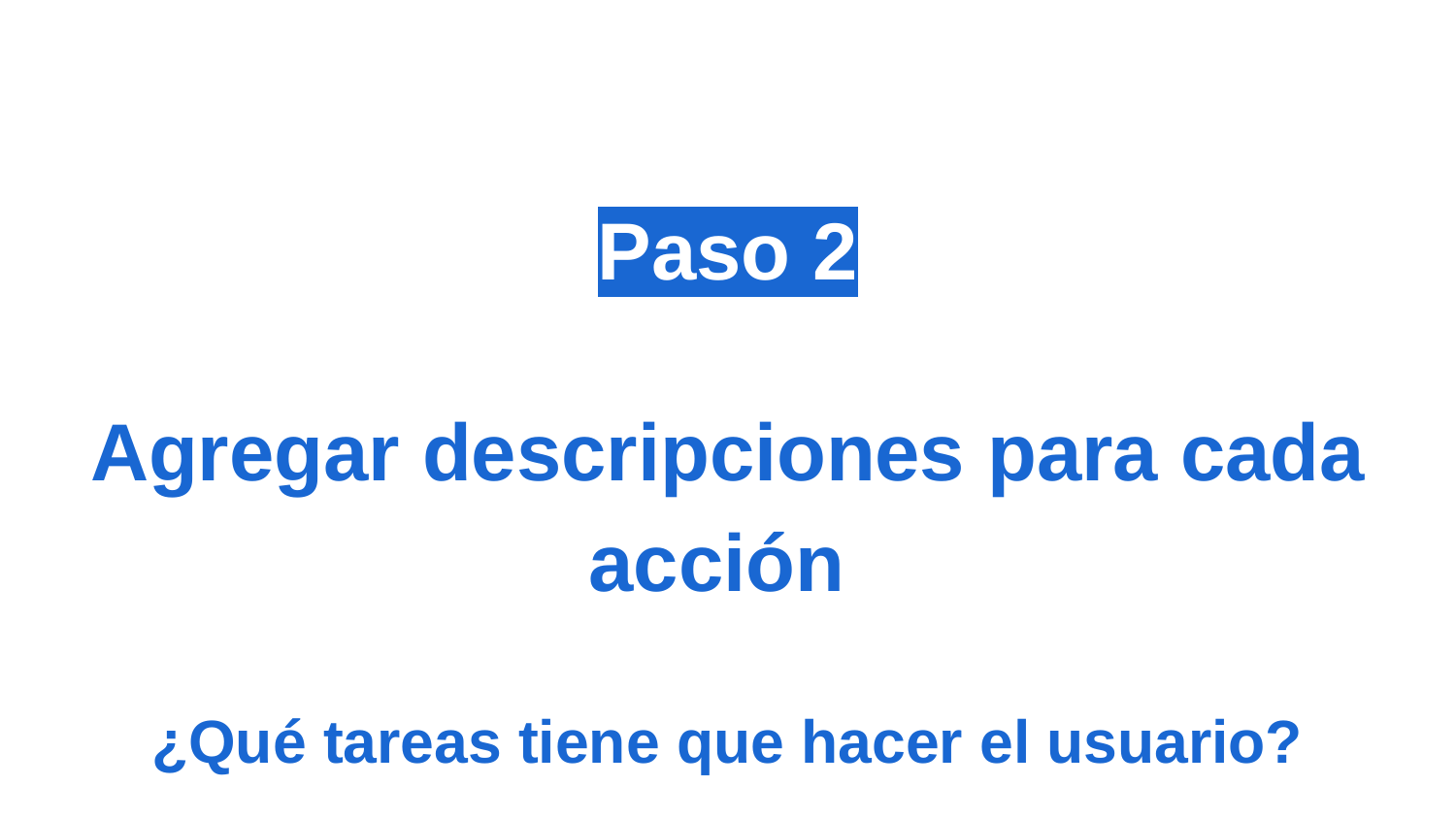

# Paso 2

Agregar descripciones para cada acción

¿Qué tareas tiene que hacer el usuario?